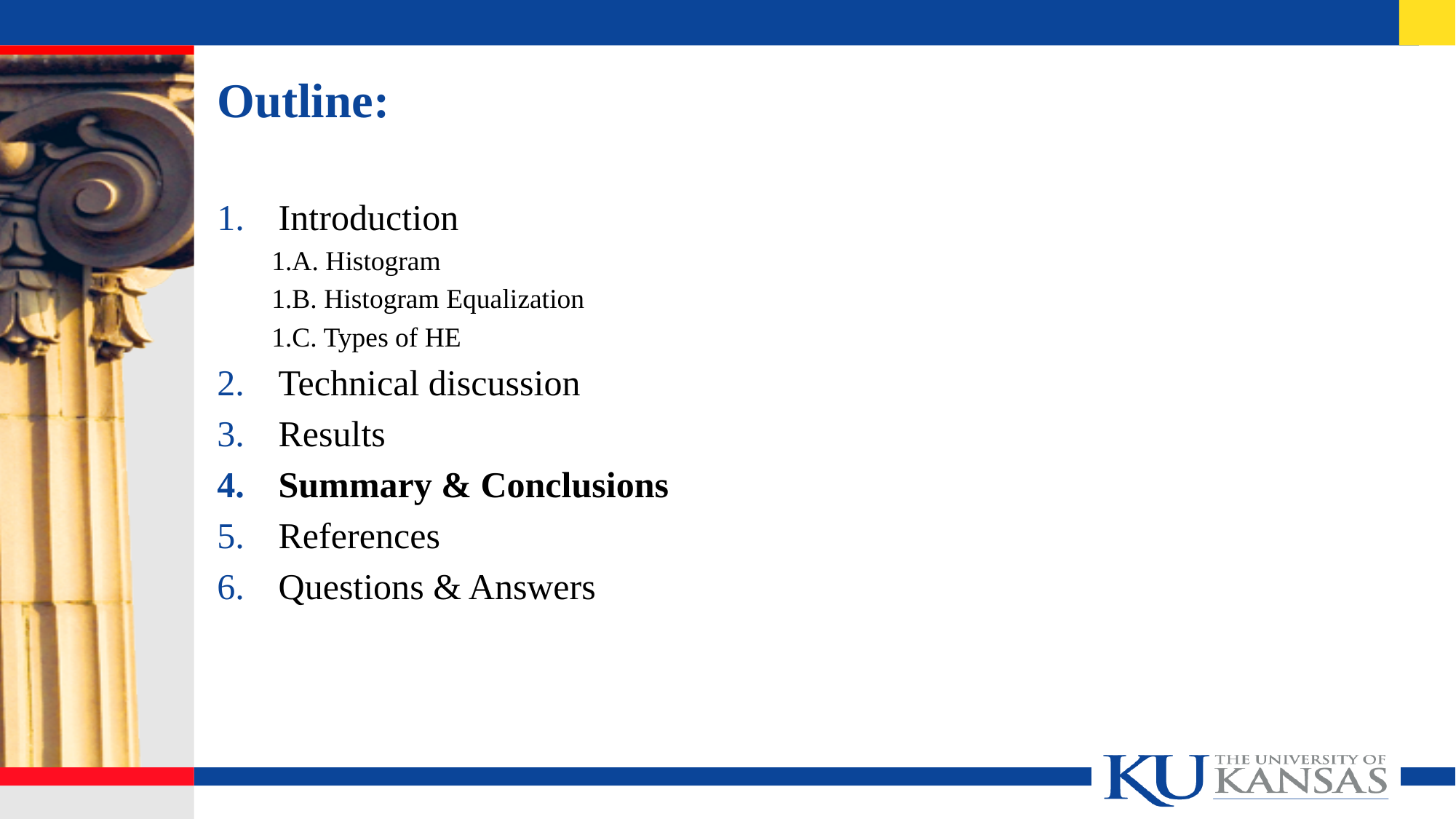

# Outline:
Introduction
1.A. Histogram
1.B. Histogram Equalization
1.C. Types of HE
Technical discussion
Results
Summary & Conclusions
References
Questions & Answers